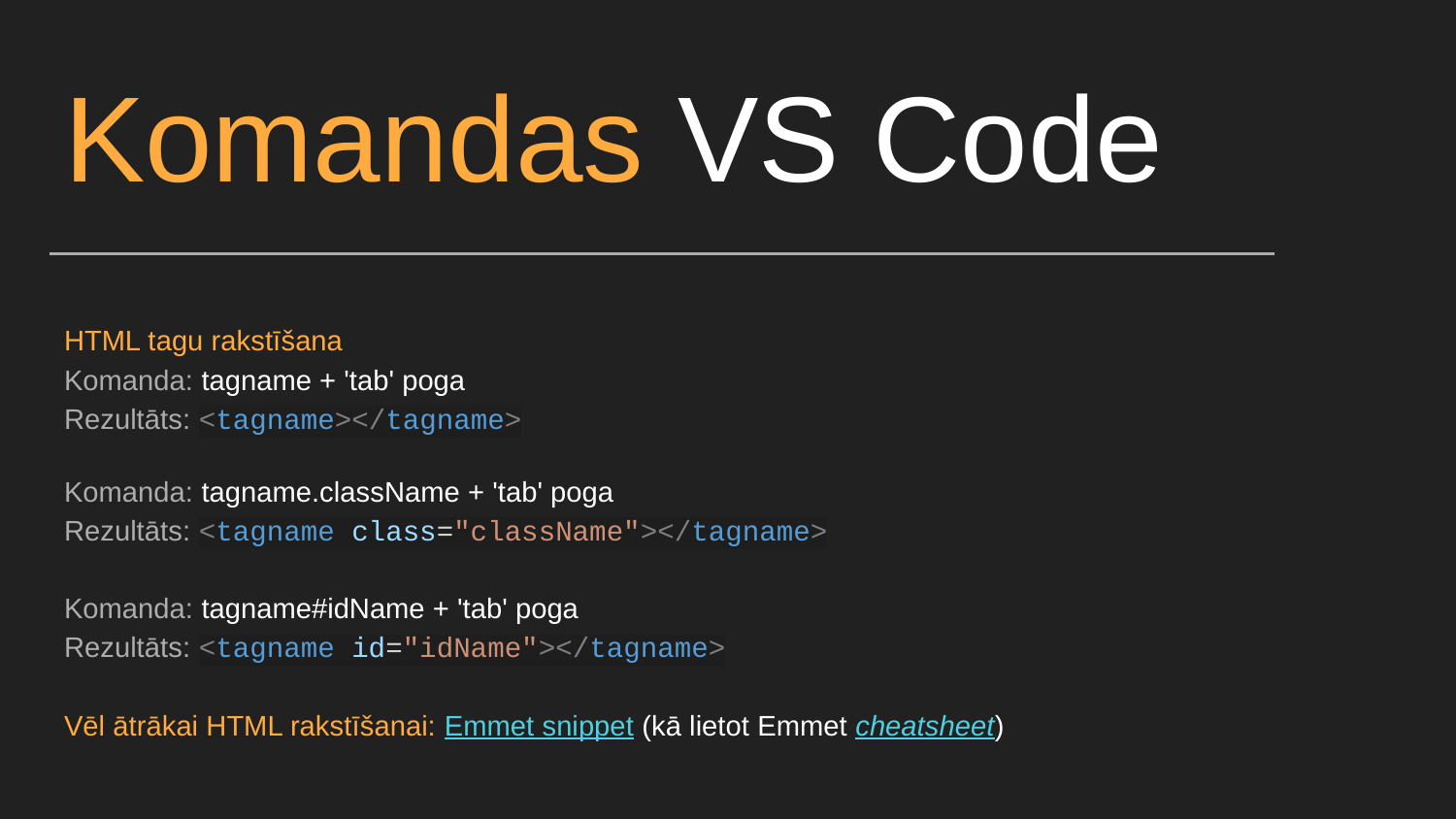

Komandas VS Code
HTML tagu rakstīšana
Komanda: tagname + 'tab' poga
Rezultāts: <tagname></tagname>

Komanda: tagname.className + 'tab' poga
Rezultāts: <tagname class="className"></tagname>

Komanda: tagname#idName + 'tab' poga
Rezultāts: <tagname id="idName"></tagname>

Vēl ātrākai HTML rakstīšanai: Emmet snippet (kā lietot Emmet cheatsheet)